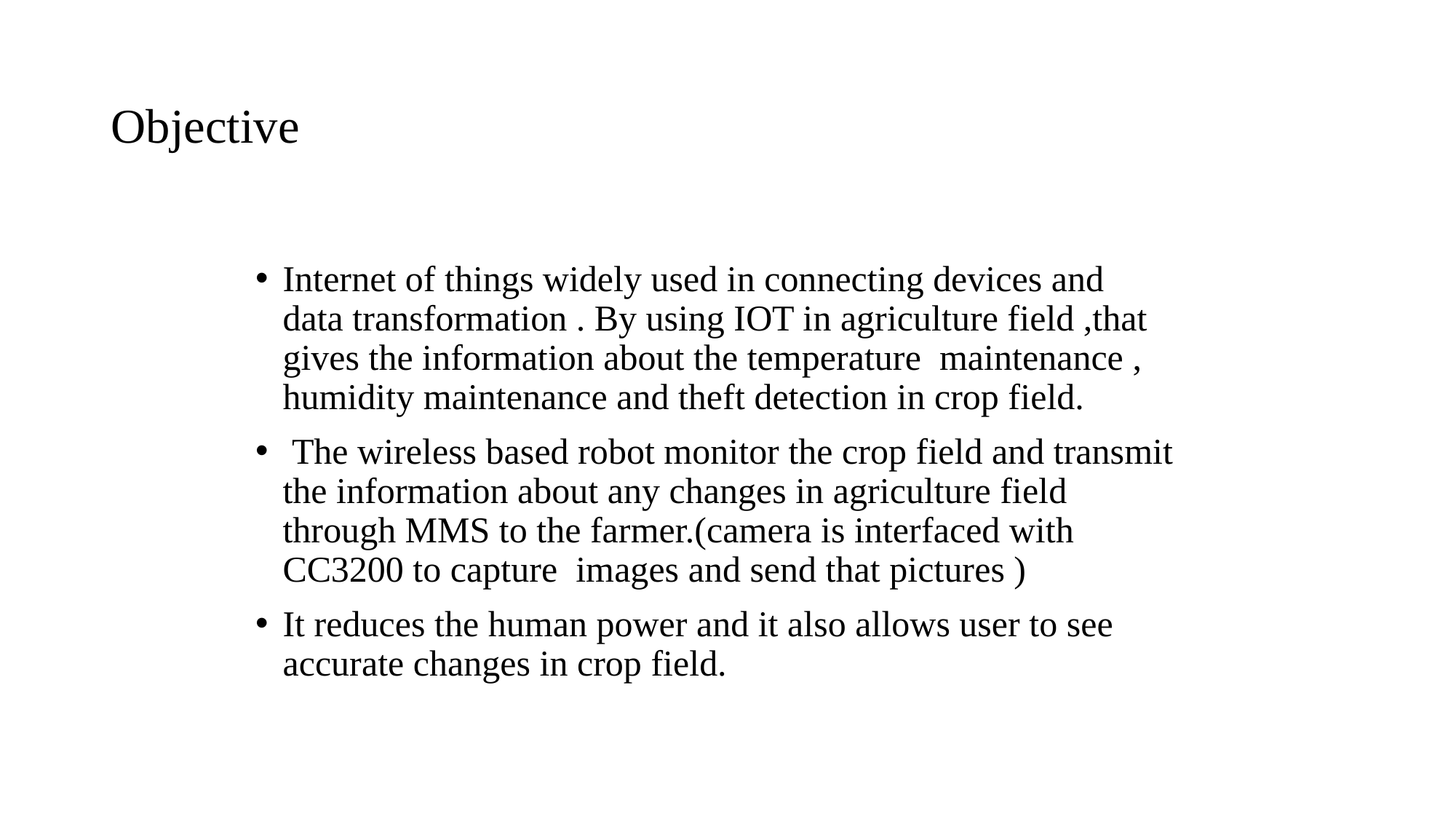

# Objective
Internet of things widely used in connecting devices and data transformation . By using IOT in agriculture field ,that gives the information about the temperature  maintenance , humidity maintenance and theft detection in crop field.
 The wireless based robot monitor the crop field and transmit the information about any changes in agriculture field through MMS to the farmer.(camera is interfaced with CC3200 to capture  images and send that pictures )
It reduces the human power and it also allows user to see accurate changes in crop field.